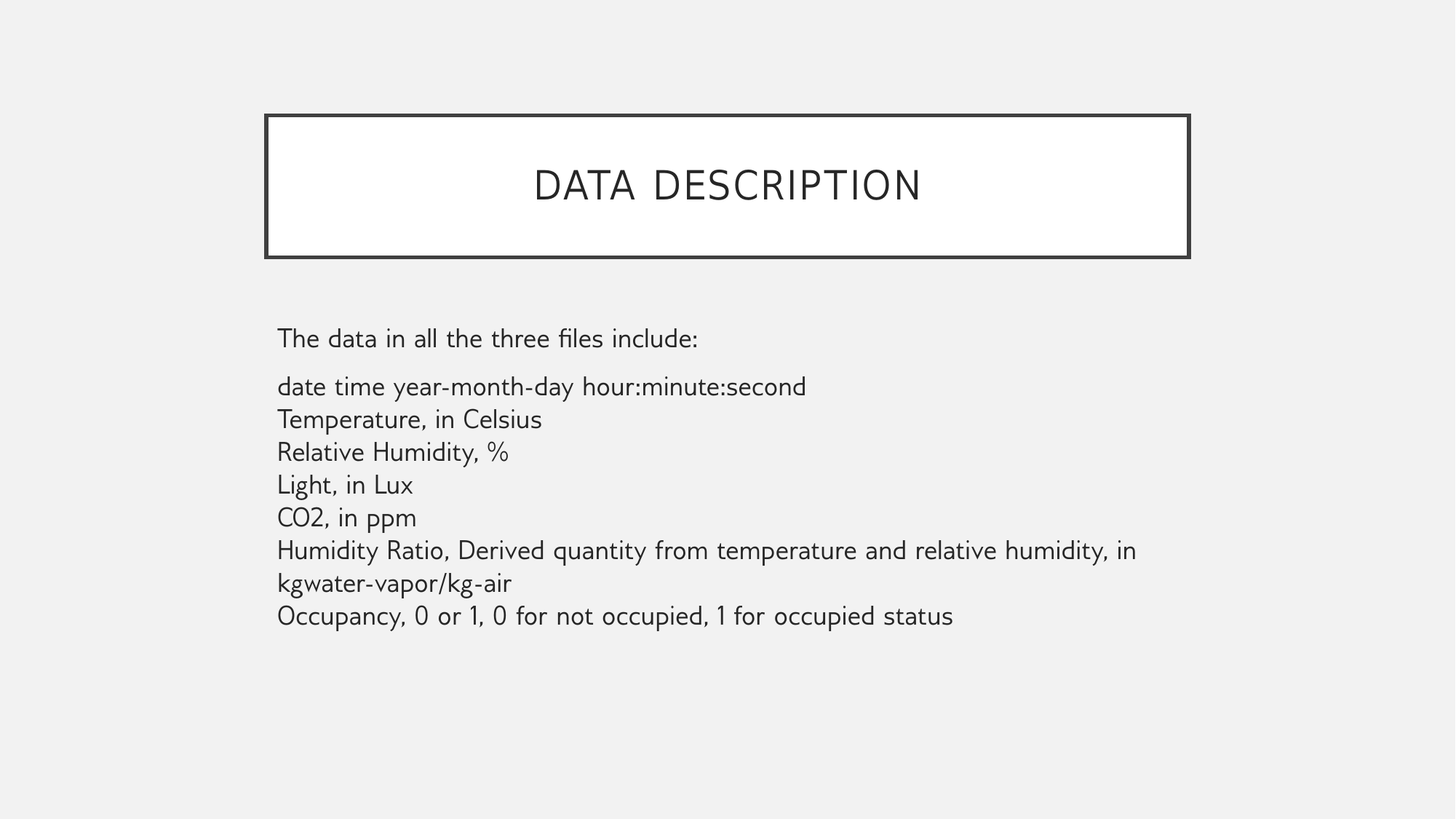

# Data Description
The data in all the three files include:
date time year-month-day hour:minute:second 
Temperature, in Celsius 
Relative Humidity, % 
Light, in Lux 
CO2, in ppm 
Humidity Ratio, Derived quantity from temperature and relative humidity, in kgwater-vapor/kg-air 
Occupancy, 0 or 1, 0 for not occupied, 1 for occupied status